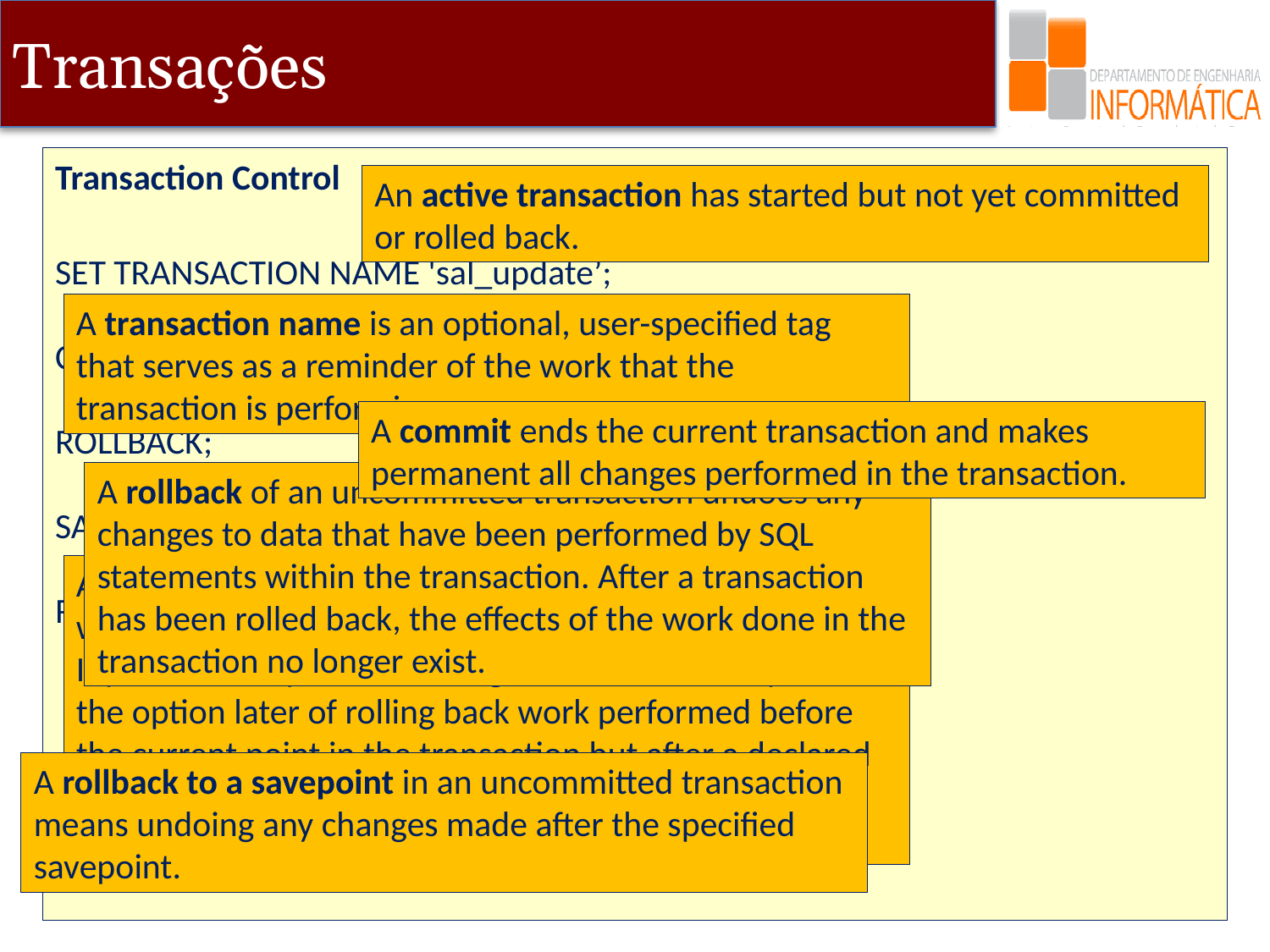

Transaction Control
SET TRANSACTION NAME 'sal_update’;
COMMIT;
ROLLBACK;
SAVEPOINT after_banda_sal;
ROLLBACK TO SAVEPOINT after_banda_sal;

An active transaction has started but not yet committed or rolled back.
A transaction name is an optional, user-specified tag that serves as a reminder of the work that the transaction is performing.
A commit ends the current transaction and makes permanent all changes performed in the transaction.
A rollback of an uncommitted transaction undoes any changes to data that have been performed by SQL statements within the transaction. After a transaction has been rolled back, the effects of the work done in the transaction no longer exist.
A savepoint is a user-declared intermediate marker within the context of a transaction.
If you use savepoints in a long transaction, then you have the option later of rolling back work performed before the current point in the transaction but after a declared savepoint within the transaction. Thus, if you make an error, you do not need to resubmit every statement.
A rollback to a savepoint in an uncommitted transaction means undoing any changes made after the specified savepoint.